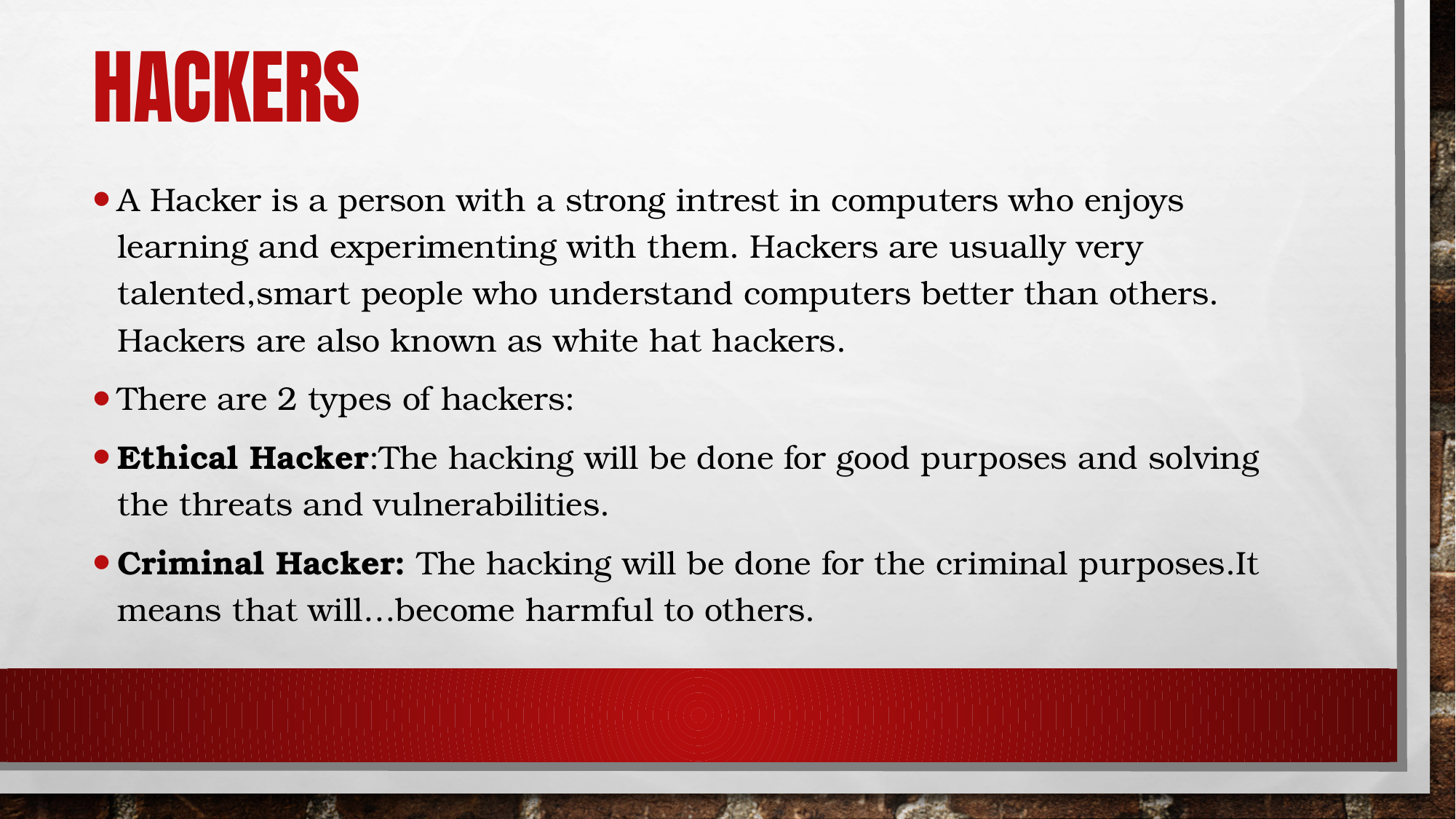

# hackers
A Hacker is a person with a strong intrest in computers who enjoys learning and experimenting with them. Hackers are usually very talented,smart people who understand computers better than others. Hackers are also known as white hat hackers.
There are 2 types of hackers:
Ethical Hacker:The hacking will be done for good purposes and solving the threats and vulnerabilities.
Criminal Hacker: The hacking will be done for the criminal purposes.It means that will…become harmful to others.